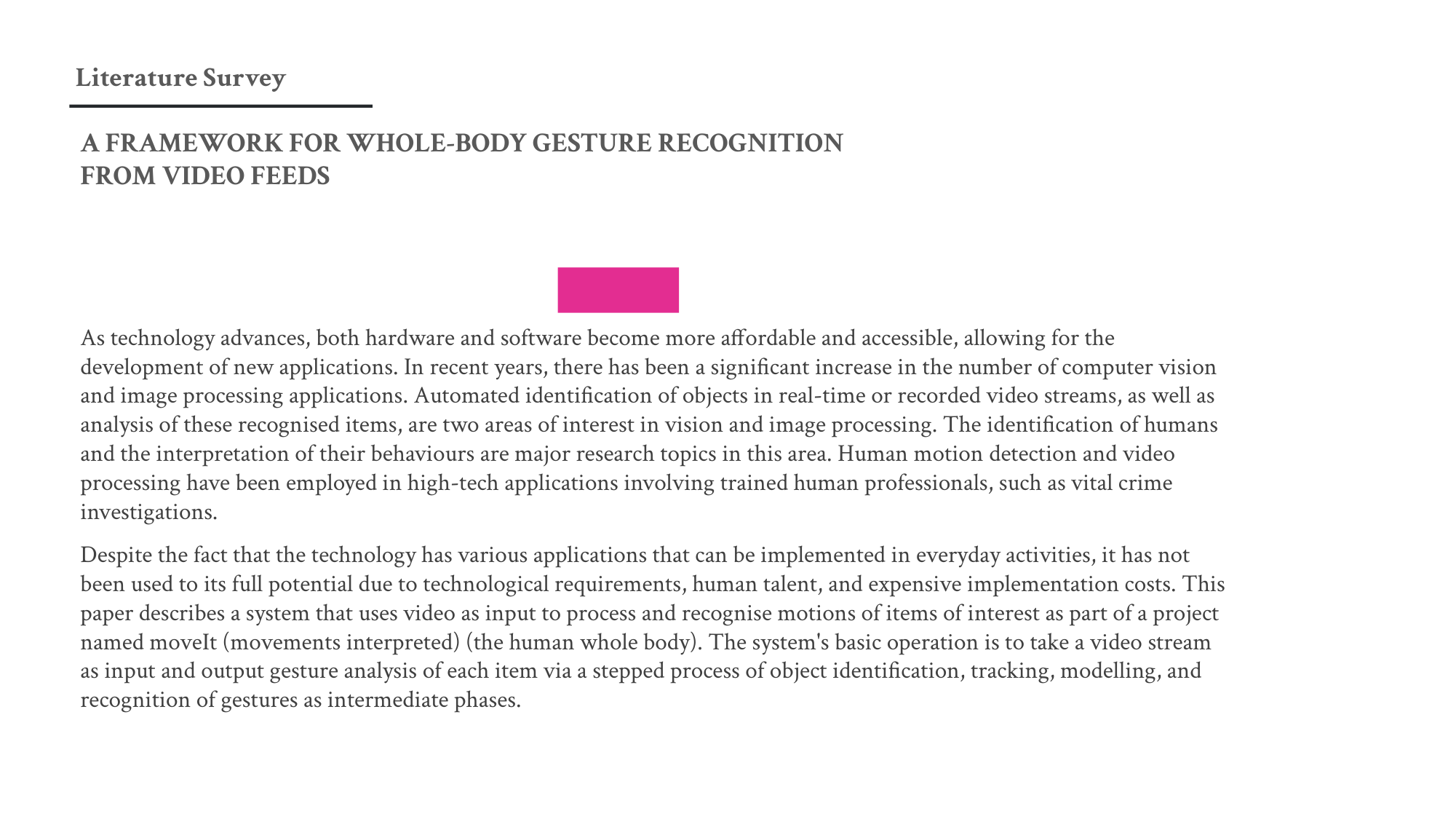

Literature Survey
# A Framework for Whole-Body Gesture Recognition from Video Feeds
As technology advances, both hardware and software become more affordable and accessible, allowing for the development of new applications. In recent years, there has been a significant increase in the number of computer vision and image processing applications. Automated identification of objects in real-time or recorded video streams, as well as analysis of these recognised items, are two areas of interest in vision and image processing. The identification of humans and the interpretation of their behaviours are major research topics in this area. Human motion detection and video processing have been employed in high-tech applications involving trained human professionals, such as vital crime investigations.
Despite the fact that the technology has various applications that can be implemented in everyday activities, it has not been used to its full potential due to technological requirements, human talent, and expensive implementation costs. This paper describes a system that uses video as input to process and recognise motions of items of interest as part of a project named moveIt (movements interpreted) (the human whole body). The system's basic operation is to take a video stream as input and output gesture analysis of each item via a stepped process of object identification, tracking, modelling, and recognition of gestures as intermediate phases.